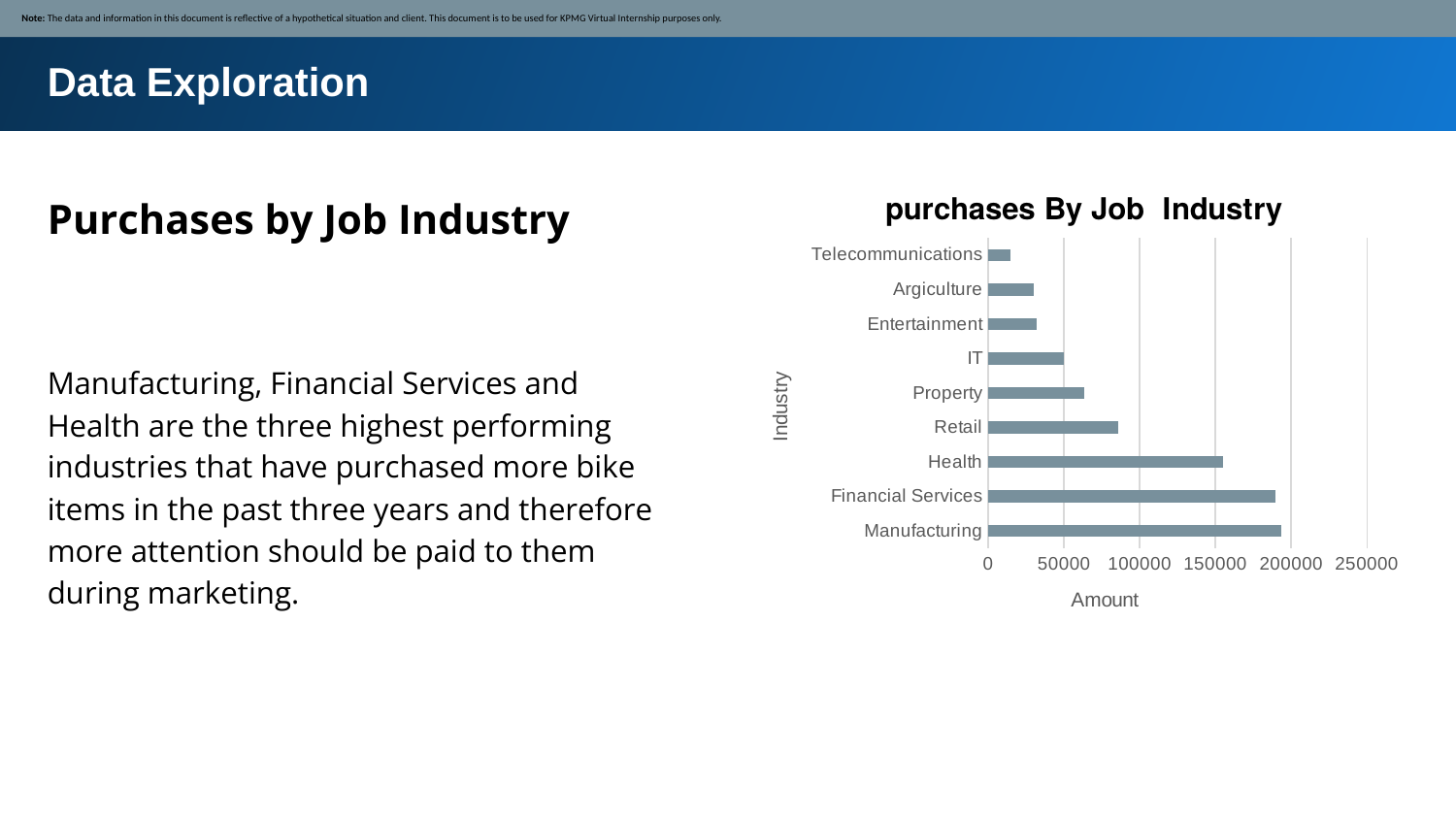

Note: The data and information in this document is reflective of a hypothetical situation and client. This document is to be used for KPMG Virtual Internship purposes only.
Data Exploration

### Chart: purchases By Job  Industry

| Category | Total_past_3_years_bike_related_purchases |
|---|---|
| Manufacturing | 193718.0 |
| Financial Services | 189897.0 |
| Health | 154689.0 |
| Retail | 85831.0 |
| Property | 63489.0 |
| IT | 49997.0 |
| Entertainment | 31868.0 |
| Argiculture | 29994.0 |
| Telecommunications | 14773.0 |
Purchases by Job Industry
Manufacturing, Financial Services and Health are the three highest performing industries that have purchased more bike items in the past three years and therefore more attention should be paid to them during marketing.